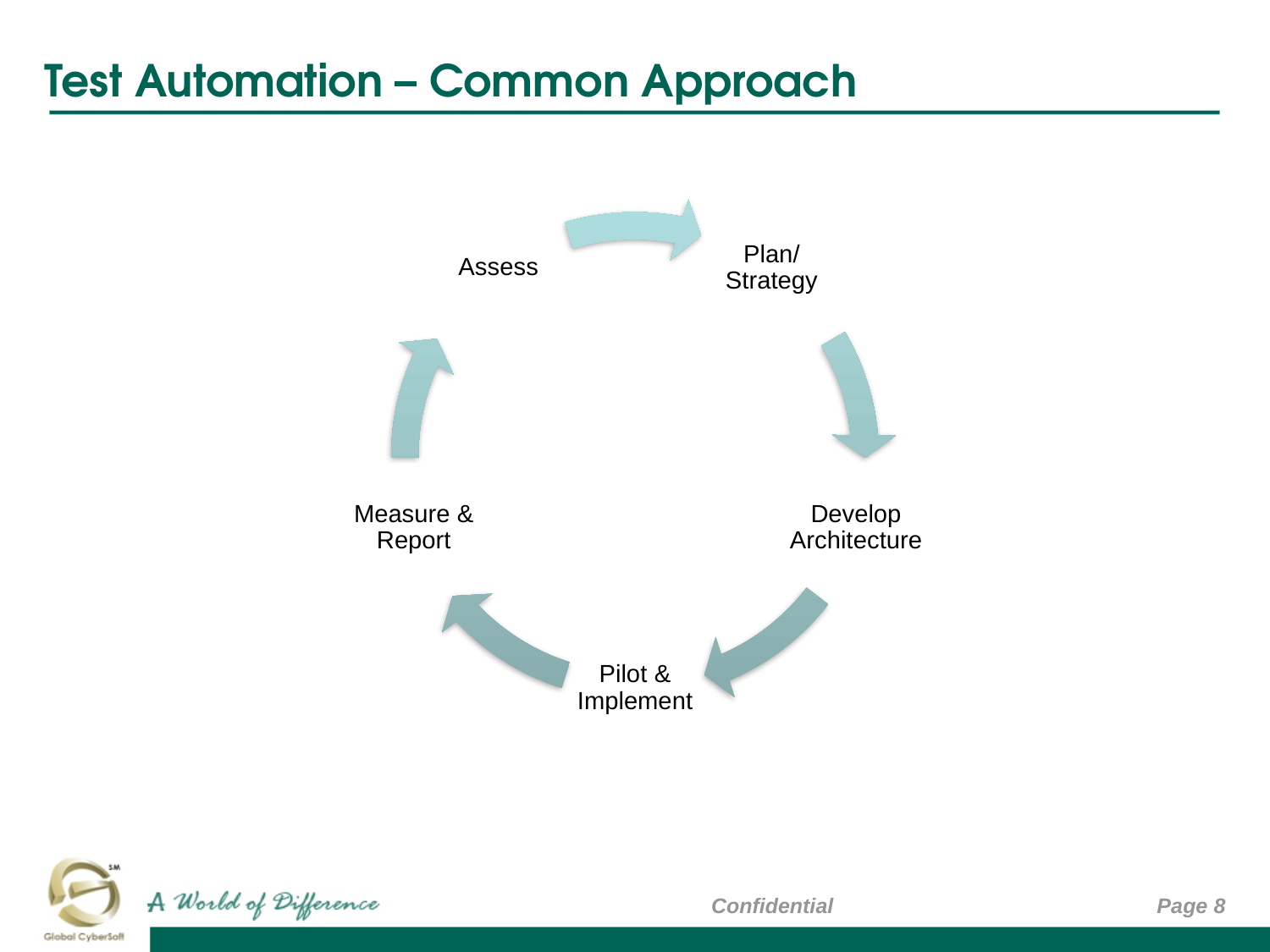

# Test Automation – Common Approach
Plan/Strategy
Develop Architecture
Pilot & Implement
Measure & Report
Assess
Confidential
Page 8